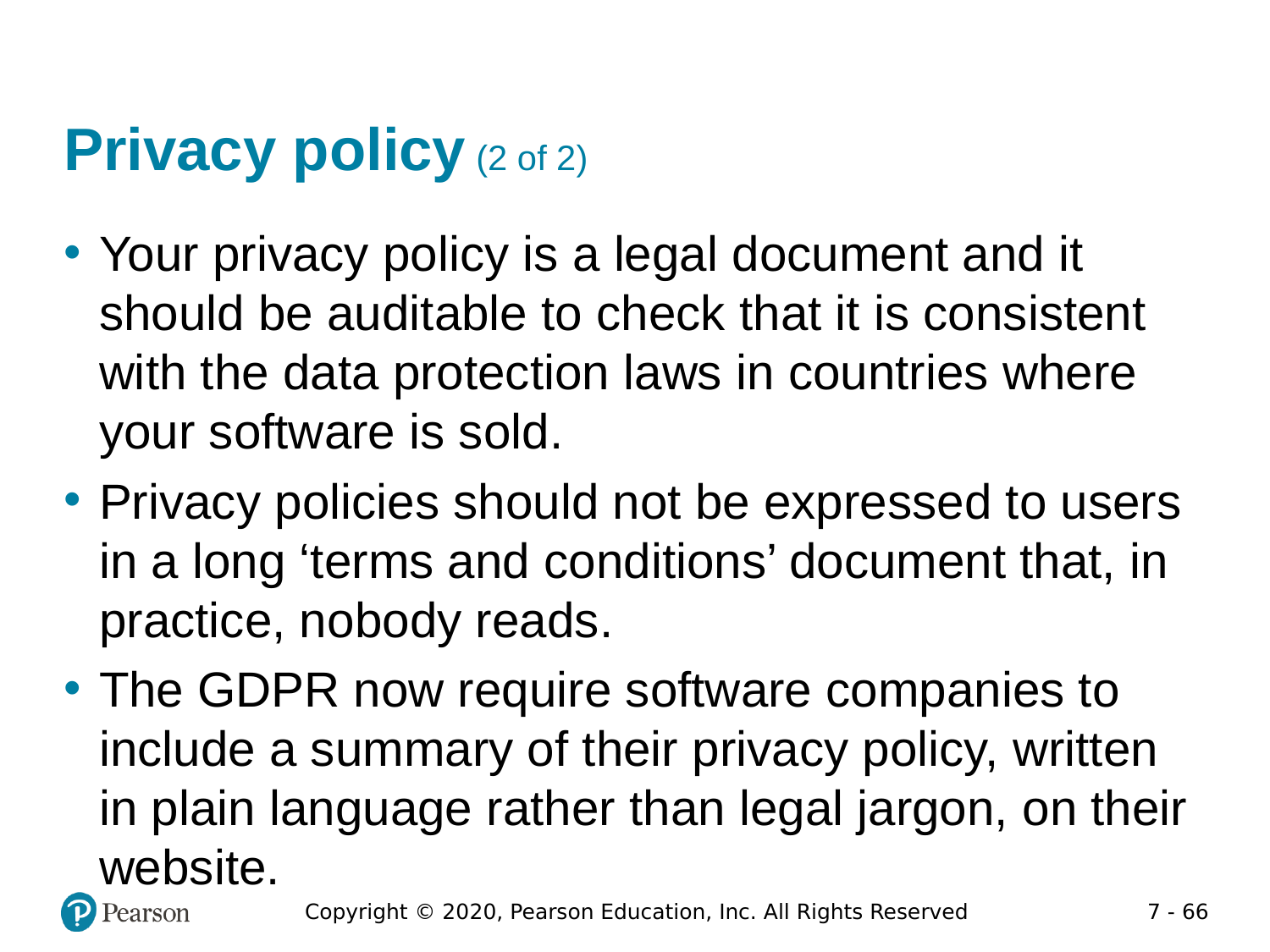

# Privacy policy (2 of 2)
Your privacy policy is a legal document and it should be auditable to check that it is consistent with the data protection laws in countries where your software is sold.
Privacy policies should not be expressed to users in a long ‘terms and conditions’ document that, in practice, nobody reads.
The GDPR now require software companies to include a summary of their privacy policy, written in plain language rather than legal jargon, on their website.